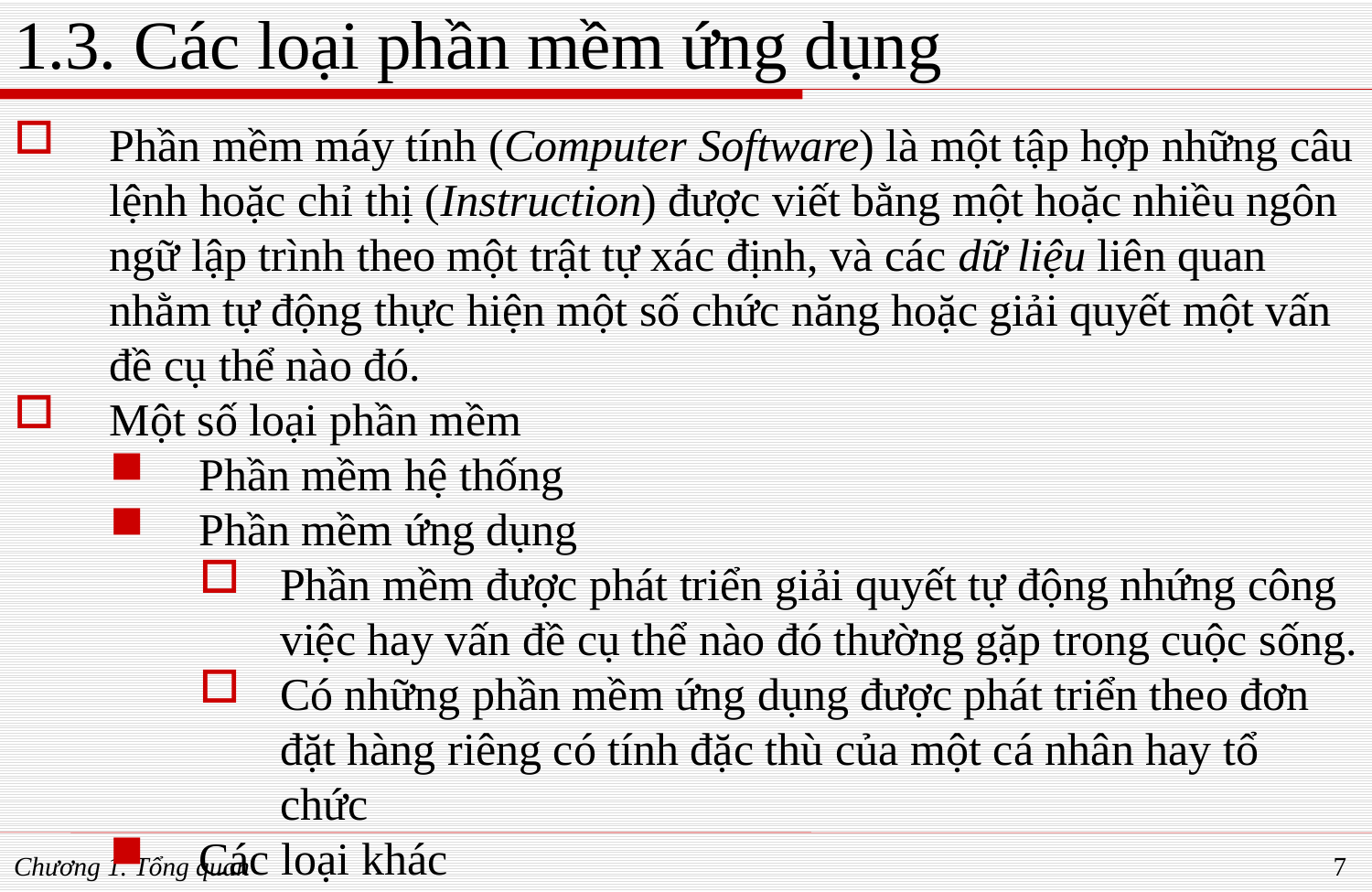

# 1.3. Các loại phần mềm ứng dụng
Phần mềm máy tính (Computer Software) là một tập hợp những câu lệnh hoặc chỉ thị (Instruction) được viết bằng một hoặc nhiều ngôn ngữ lập trình theo một trật tự xác định, và các dữ liệu liên quan nhằm tự động thực hiện một số chức năng hoặc giải quyết một vấn đề cụ thể nào đó.
Một số loại phần mềm
Phần mềm hệ thống
Phần mềm ứng dụng
Phần mềm được phát triển giải quyết tự động nhứng công việc hay vấn đề cụ thể nào đó thường gặp trong cuộc sống.
Có những phần mềm ứng dụng được phát triển theo đơn đặt hàng riêng có tính đặc thù của một cá nhân hay tổ chức
Các loại khác

Chương 1. Tổng quan
7